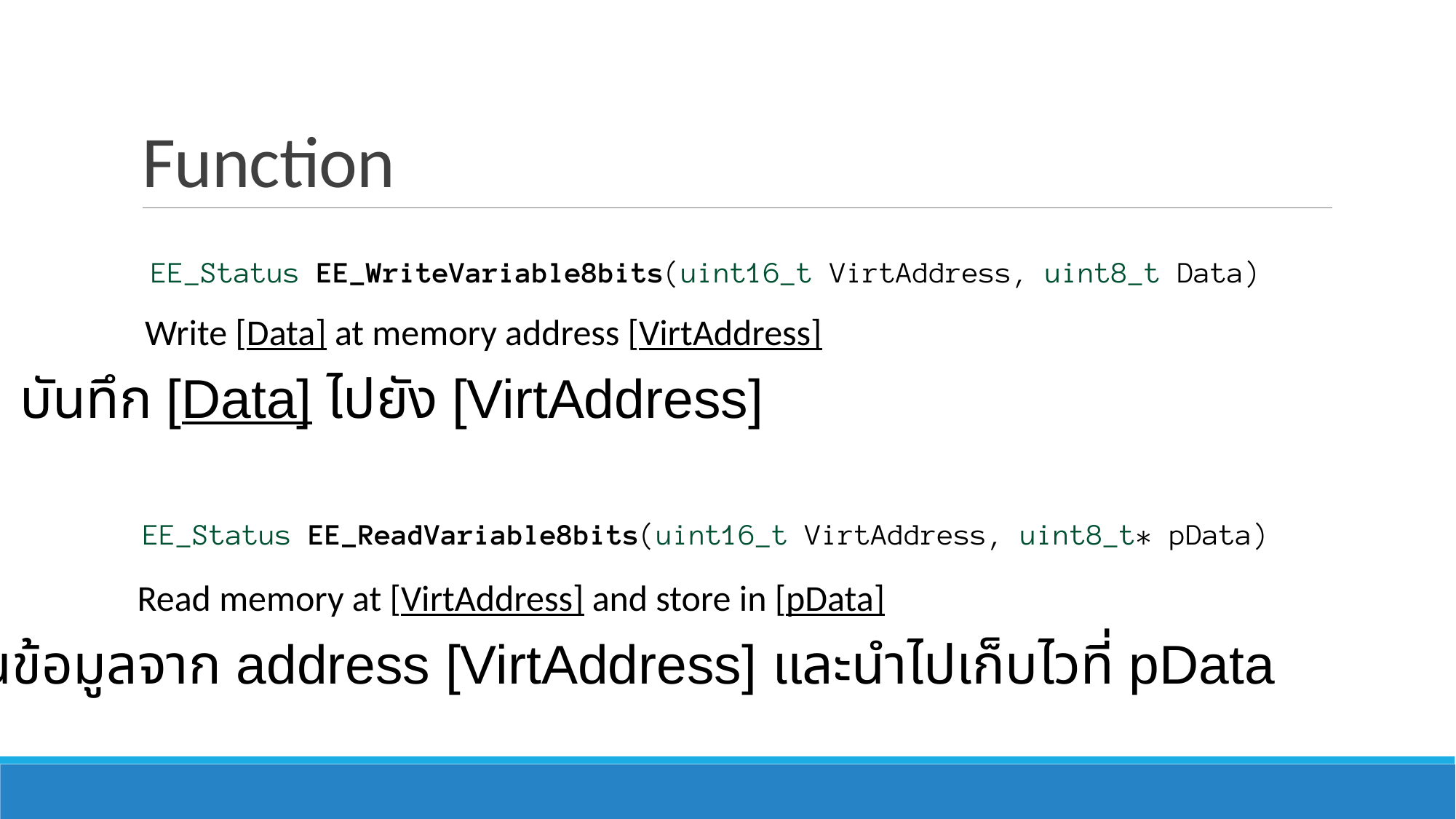

# Function
EE_Status EE_WriteVariable8bits(uint16_t VirtAddress, uint8_t Data)
Write [Data] at memory address [VirtAddress]
บันทึก [Data] ไปยัง [VirtAddress]
EE_Status EE_ReadVariable8bits(uint16_t VirtAddress, uint8_t* pData)
Read memory at [VirtAddress] and store in [pData]
อ่านข้อมูลจาก address [VirtAddress] และนำไปเก็บไวที่ pData